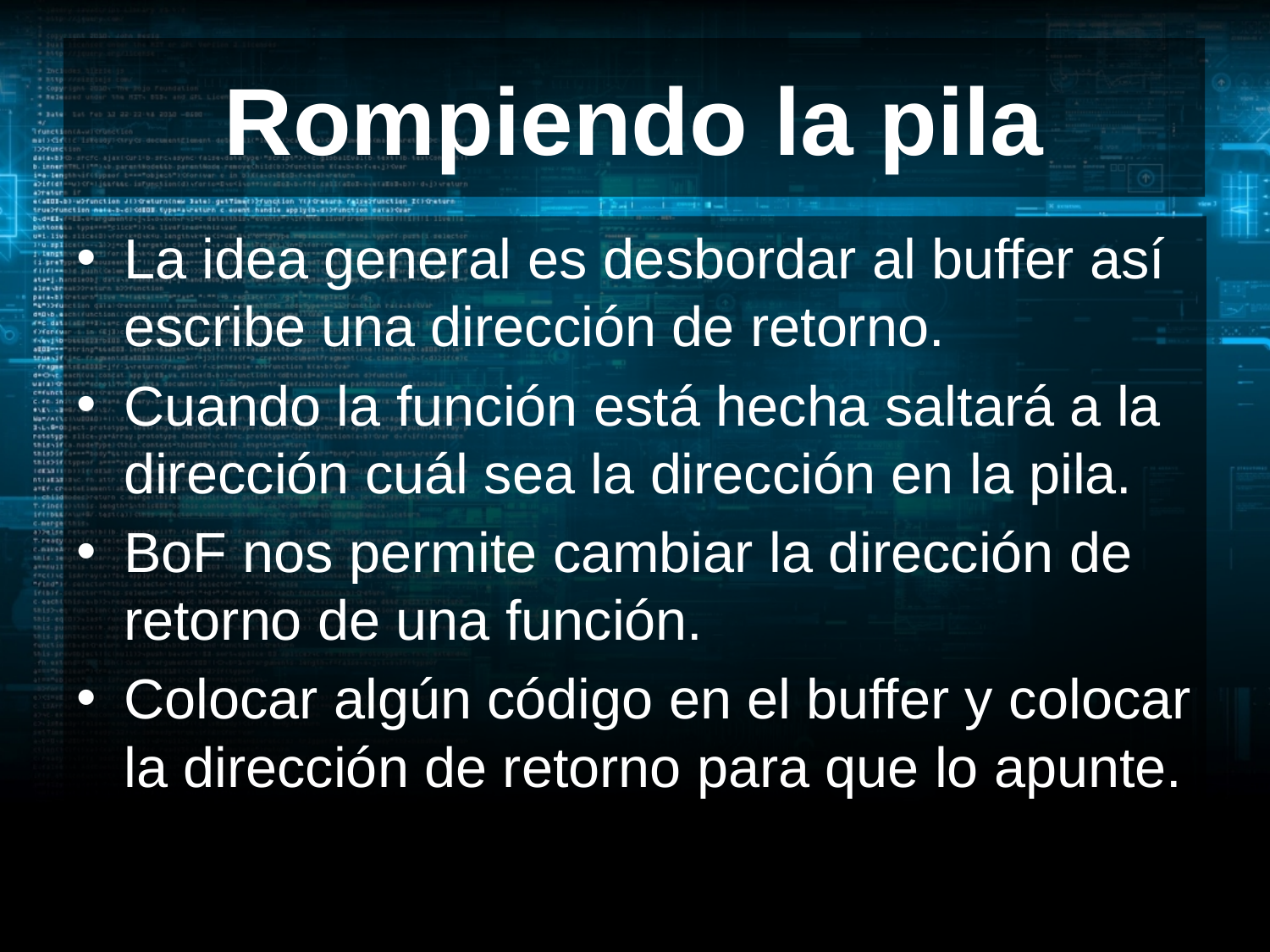

# Rompiendo la pila
La idea general es desbordar al buffer así escribe una dirección de retorno.
Cuando la función está hecha saltará a la dirección cuál sea la dirección en la pila.
BoF nos permite cambiar la dirección de retorno de una función.
Colocar algún código en el buffer y colocar la dirección de retorno para que lo apunte.